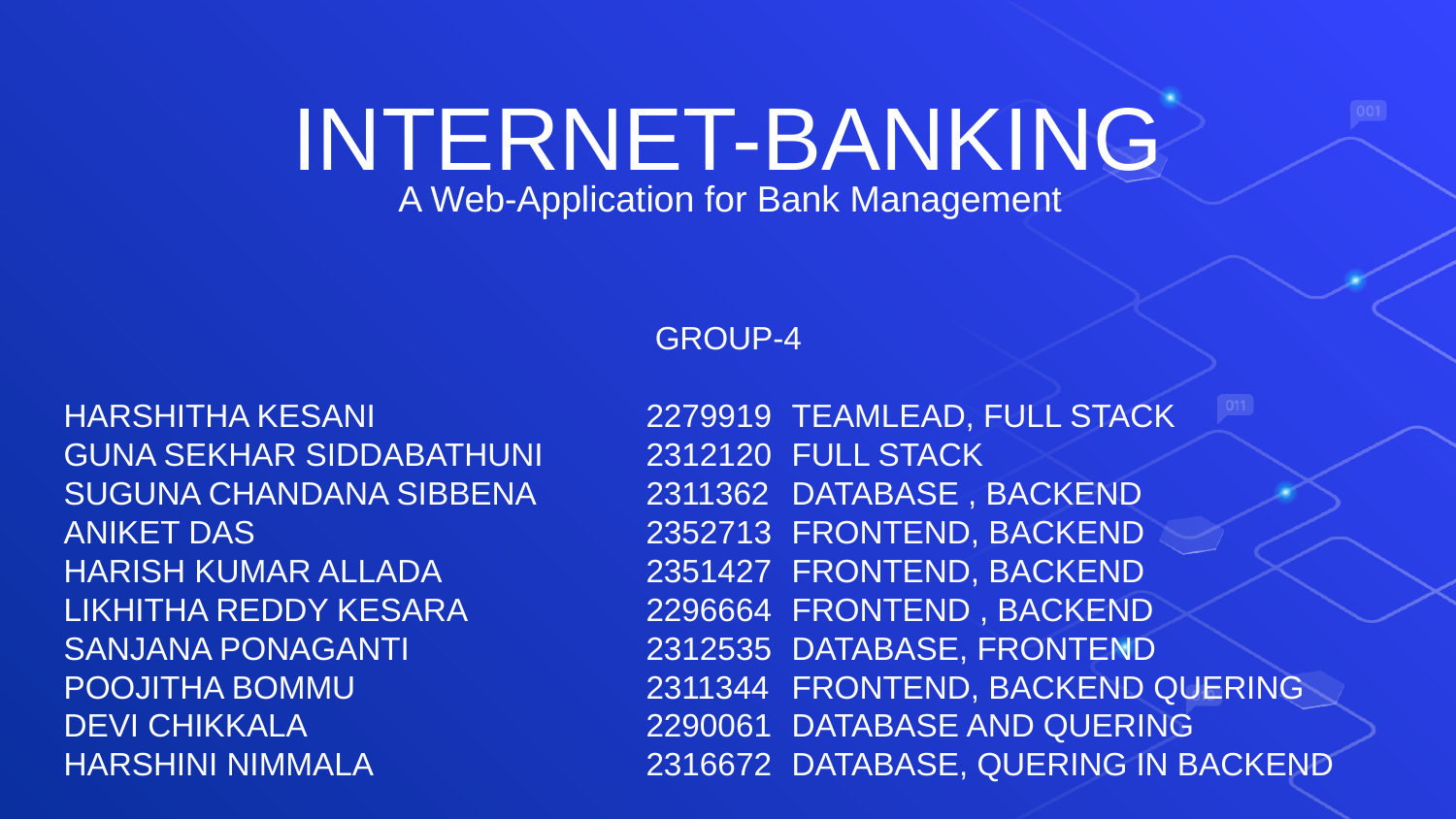

INTERNET-BANKING
A Web-Application for Bank Management
GROUP-4

HARSHITHA KESANI		2279919	TEAMLEAD, FULL STACK
GUNA SEKHAR SIDDABATHUNI	2312120	FULL STACK
SUGUNA CHANDANA SIBBENA	2311362	DATABASE , BACKEND
ANIKET DAS			2352713	FRONTEND, BACKEND
HARISH KUMAR ALLADA		2351427	FRONTEND, BACKEND
LIKHITHA REDDY KESARA		2296664	FRONTEND , BACKEND
SANJANA PONAGANTI		2312535	DATABASE, FRONTEND
POOJITHA BOMMU		2311344	FRONTEND, BACKEND QUERING
DEVI CHIKKALA			2290061	DATABASE AND QUERING
HARSHINI NIMMALA		2316672	DATABASE, QUERING IN BACKEND